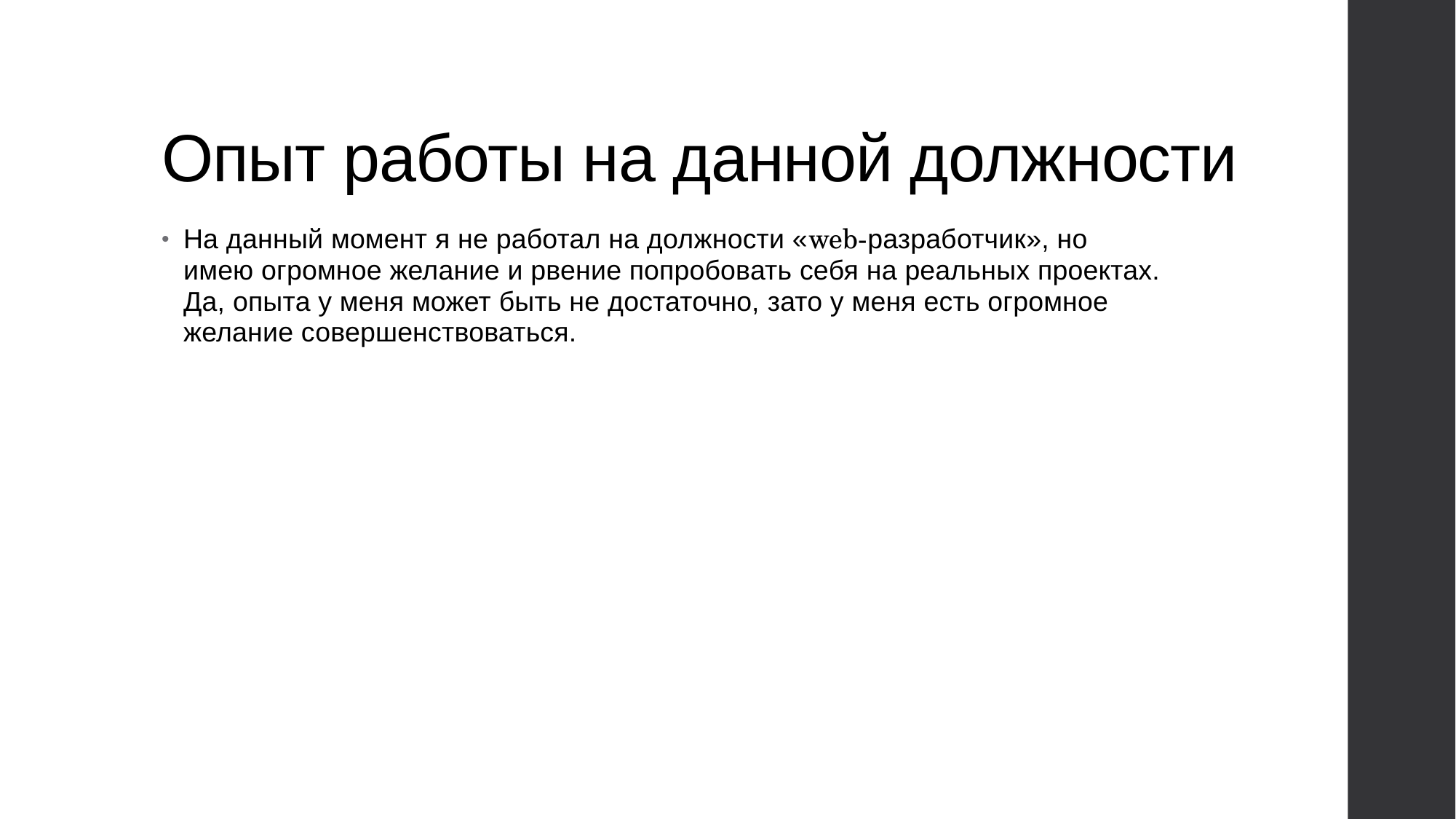

# Опыт работы на данной должности
На данный момент я не работал на должности «web-разработчик», но имею огромное желание и рвение попробовать себя на реальных проектах. Да, опыта у меня может быть не достаточно, зато у меня есть огромное желание совершенствоваться.